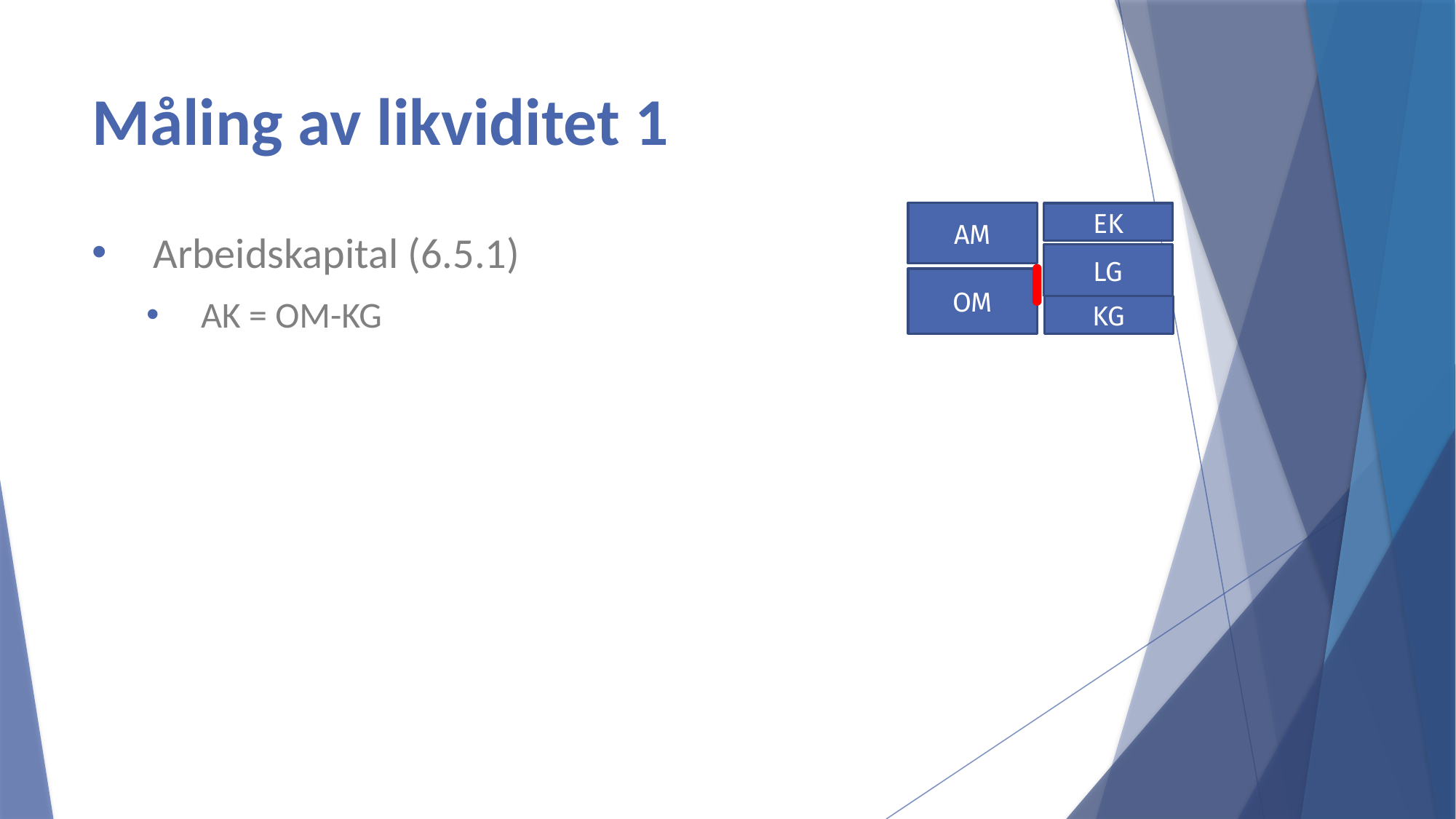

# Måling av likviditet 1
AM
EK
Arbeidskapital (6.5.1)
AK = OM-KG
LG
OM
KG